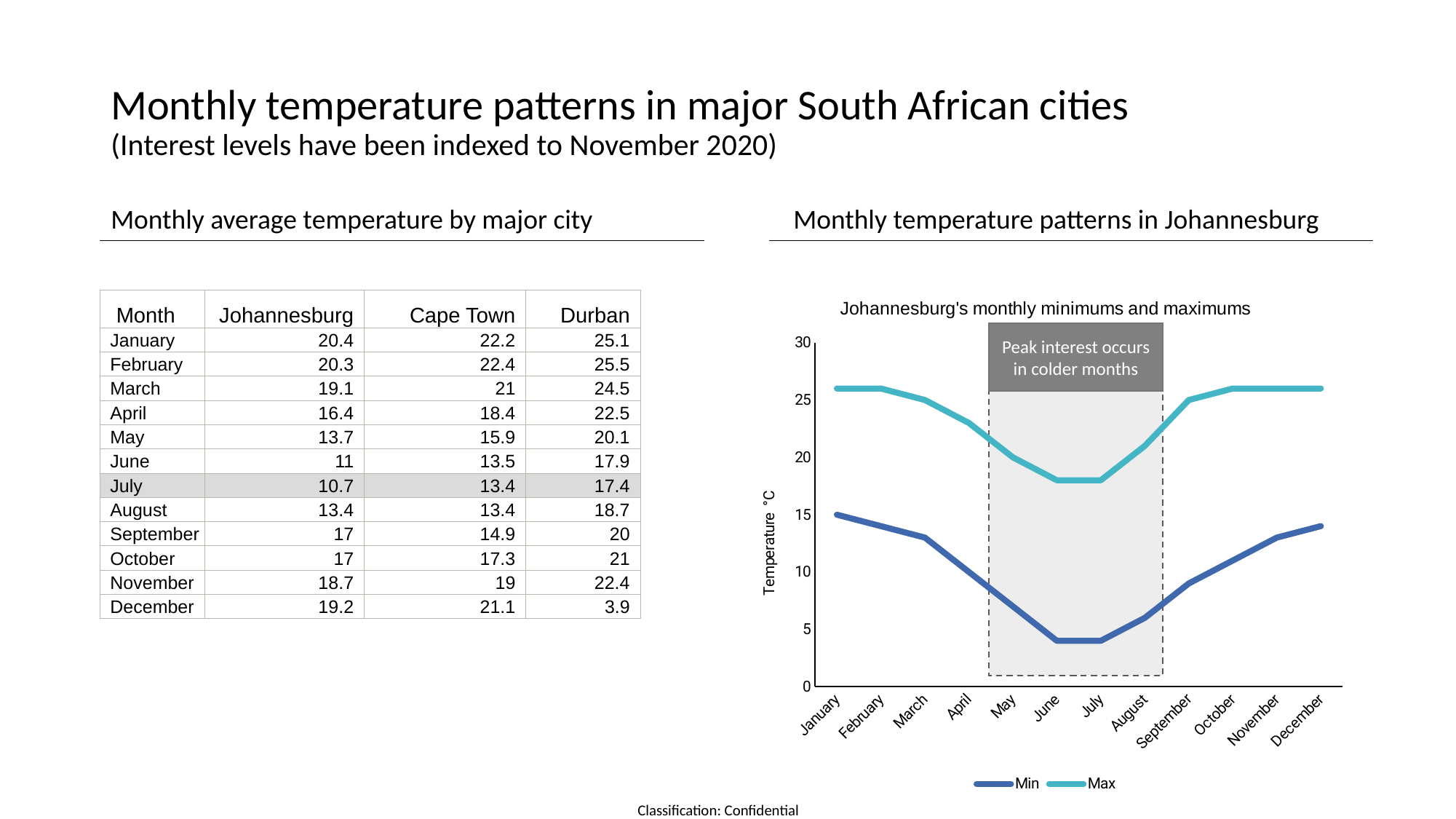

# Monthly temperature patterns in major South African cities (Interest levels have been indexed to November 2020)
Monthly average temperature by major city
Monthly temperature patterns in Johannesburg

### Chart: Johannesburg's monthly minimums and maximums

| Category | Min | Max |
|---|---|---|
| January | 15.0 | 26.0 |
| February | 14.0 | 26.0 |
| March | 13.0 | 25.0 |
| April | 10.0 | 23.0 |
| May | 7.0 | 20.0 |
| June | 4.0 | 18.0 |
| July | 4.0 | 18.0 |
| August | 6.0 | 21.0 |
| September | 9.0 | 25.0 |
| October | 11.0 | 26.0 |
| November | 13.0 | 26.0 |
| December | 14.0 | 26.0 |
| Month | Johannesburg | Cape Town | Durban |
| --- | --- | --- | --- |
| January | 20.4 | 22.2 | 25.1 |
| February | 20.3 | 22.4 | 25.5 |
| March | 19.1 | 21 | 24.5 |
| April | 16.4 | 18.4 | 22.5 |
| May | 13.7 | 15.9 | 20.1 |
| June | 11 | 13.5 | 17.9 |
| July | 10.7 | 13.4 | 17.4 |
| August | 13.4 | 13.4 | 18.7 |
| September | 17 | 14.9 | 20 |
| October | 17 | 17.3 | 21 |
| November | 18.7 | 19 | 22.4 |
| December | 19.2 | 21.1 | 3.9 |

Peak interest occurs in colder months